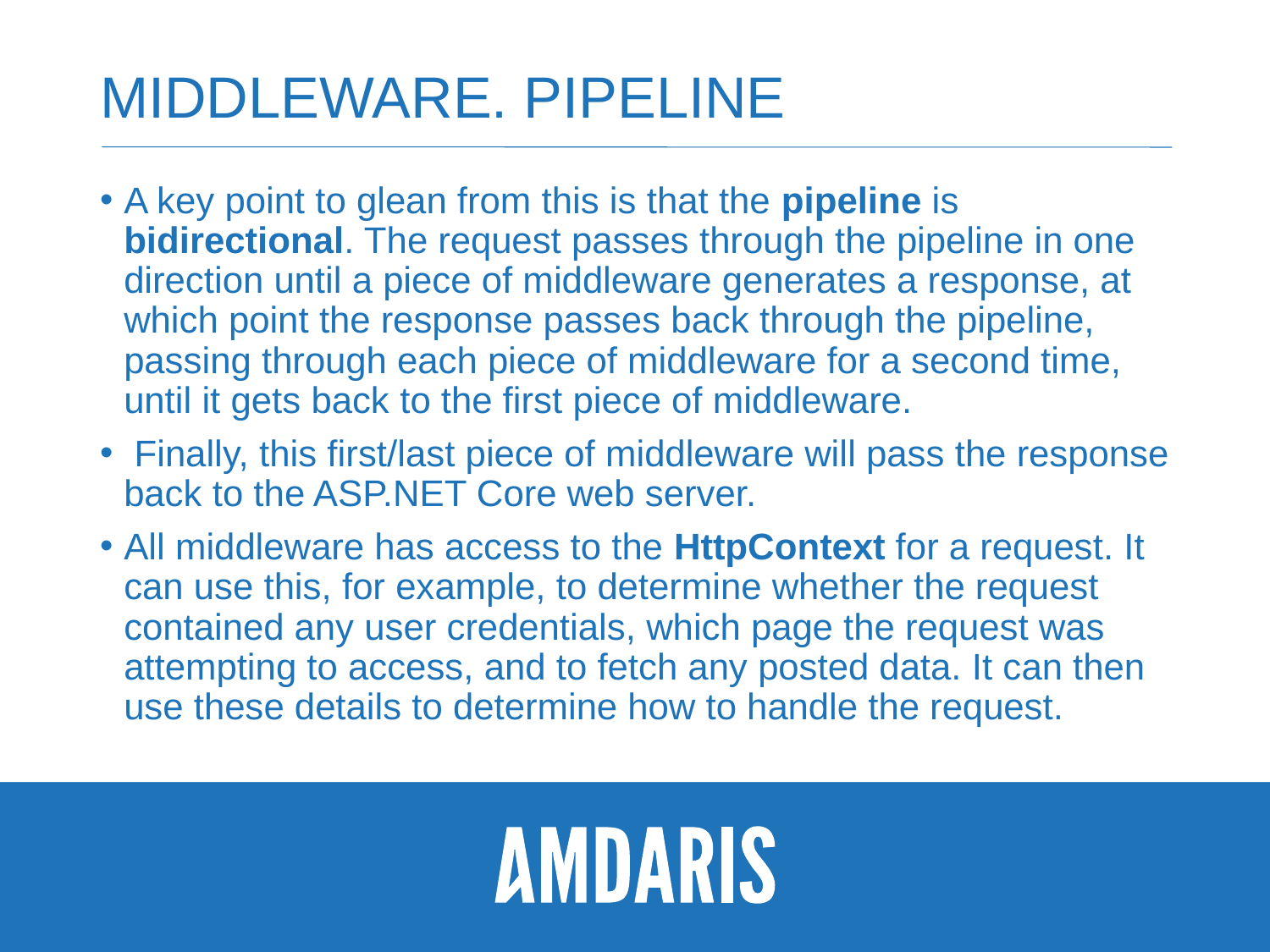

# MIDDLEWARE. PIPELINE
A key point to glean from this is that the pipeline is bidirectional. The request passes through the pipeline in one direction until a piece of middleware generates a response, at which point the response passes back through the pipeline, passing through each piece of middleware for a second time, until it gets back to the first piece of middleware.
 Finally, this first/last piece of middleware will pass the response back to the ASP.NET Core web server.
All middleware has access to the HttpContext for a request. It can use this, for example, to determine whether the request contained any user credentials, which page the request was attempting to access, and to fetch any posted data. It can then use these details to determine how to handle the request.